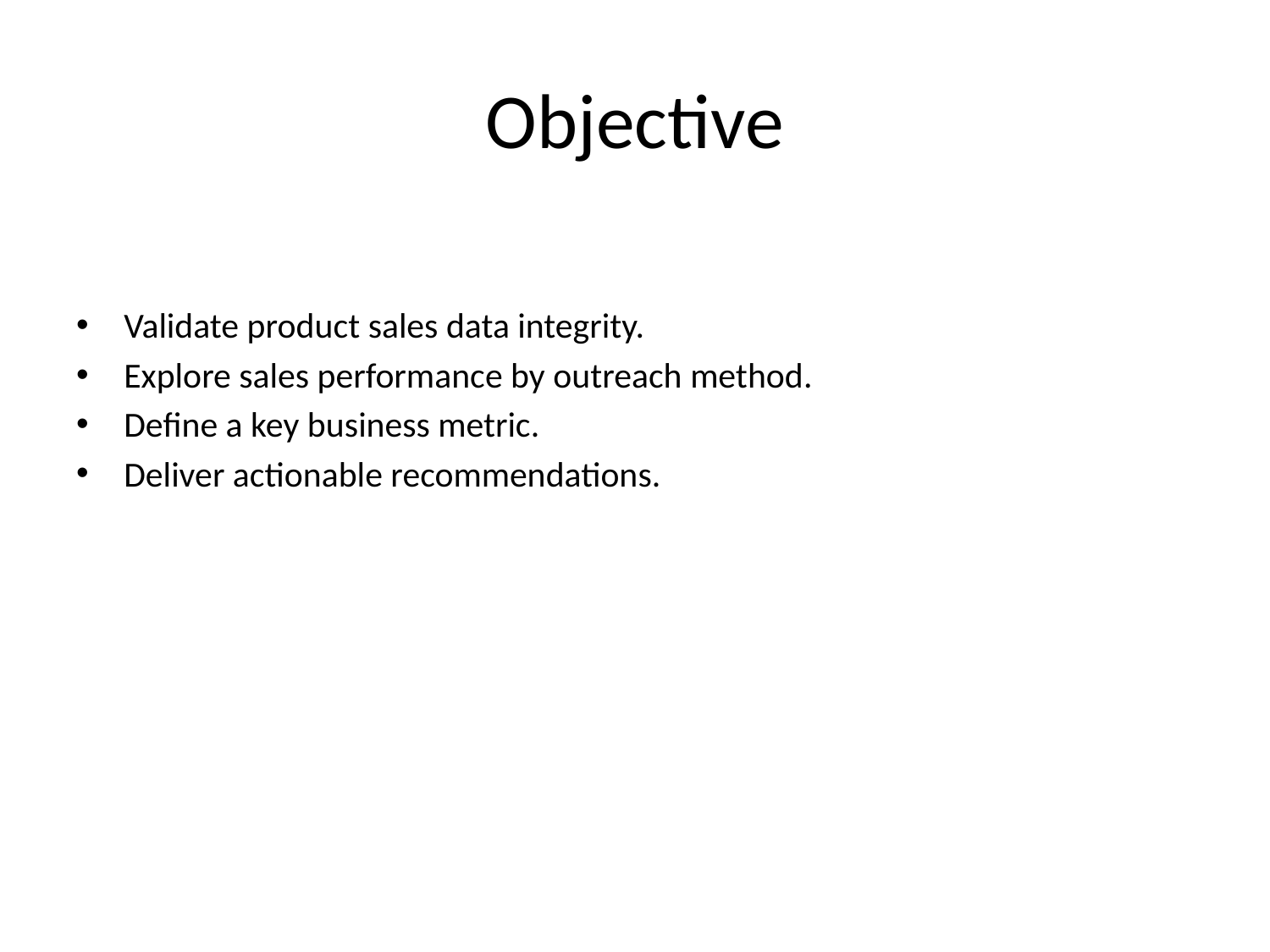

# Objective

Validate product sales data integrity.
Explore sales performance by outreach method.
Define a key business metric.
Deliver actionable recommendations.